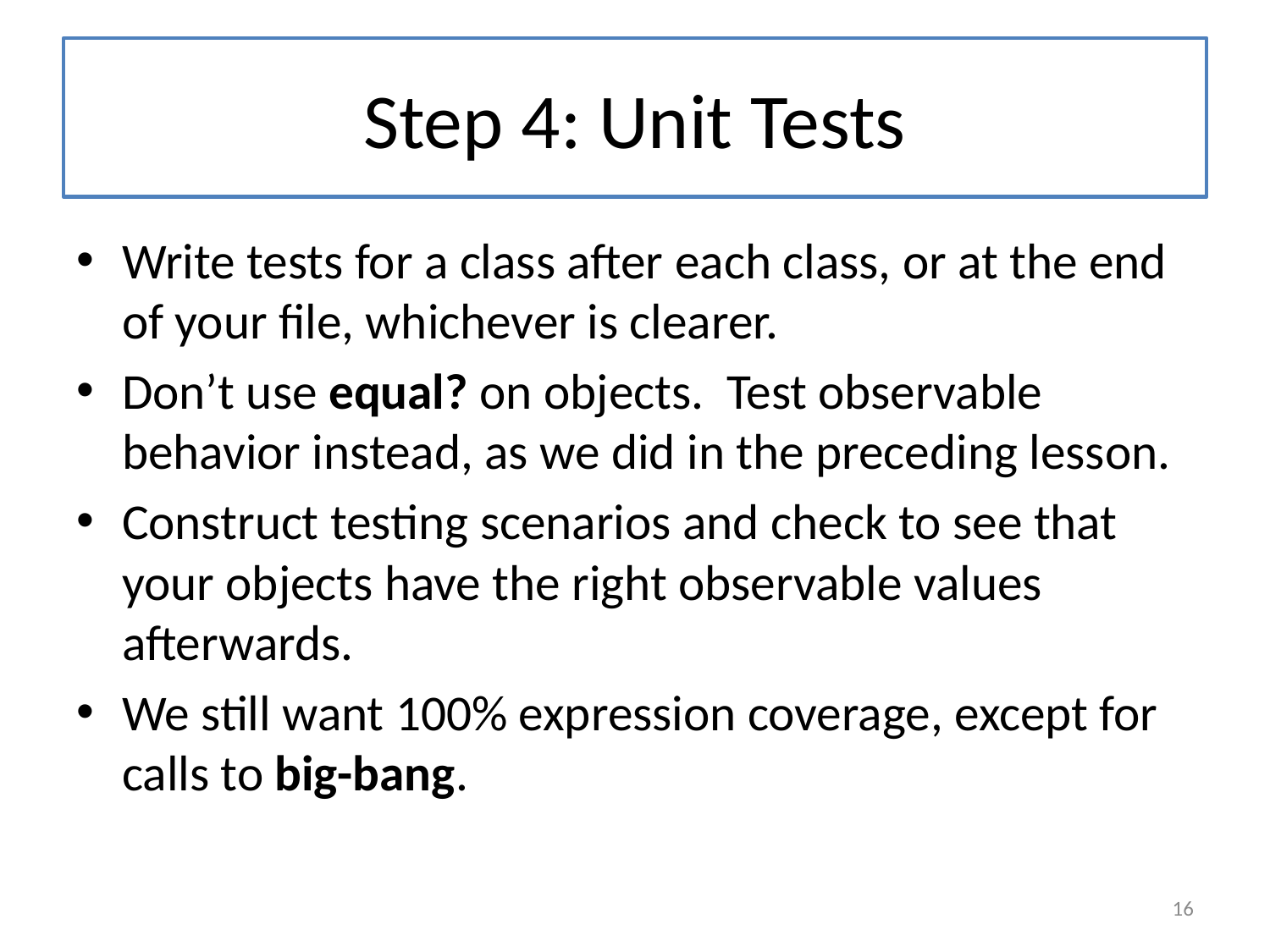

# Step 4: Unit Tests
Write tests for a class after each class, or at the end of your file, whichever is clearer.
Don’t use equal? on objects.  Test observable behavior instead, as we did in the preceding lesson.
Construct testing scenarios and check to see that your objects have the right observable values afterwards.
We still want 100% expression coverage, except for calls to big-bang.
16